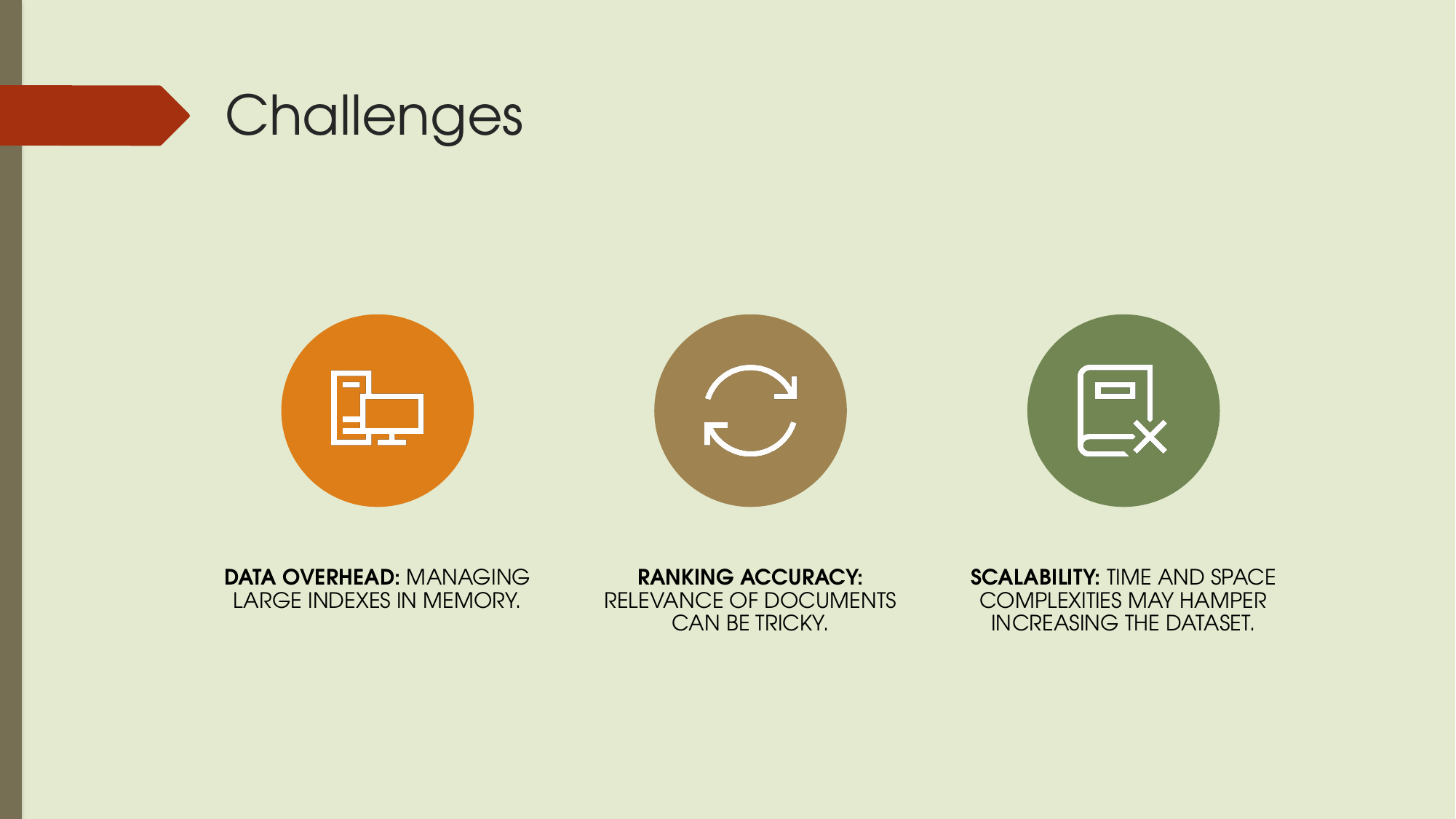

# Challenges

Data Overhead: Managing large indexes in memory.
Ranking Accuracy: relevance of documents can be tricky.
Scalability: Time and space complexities may hamper increasing the dataset.